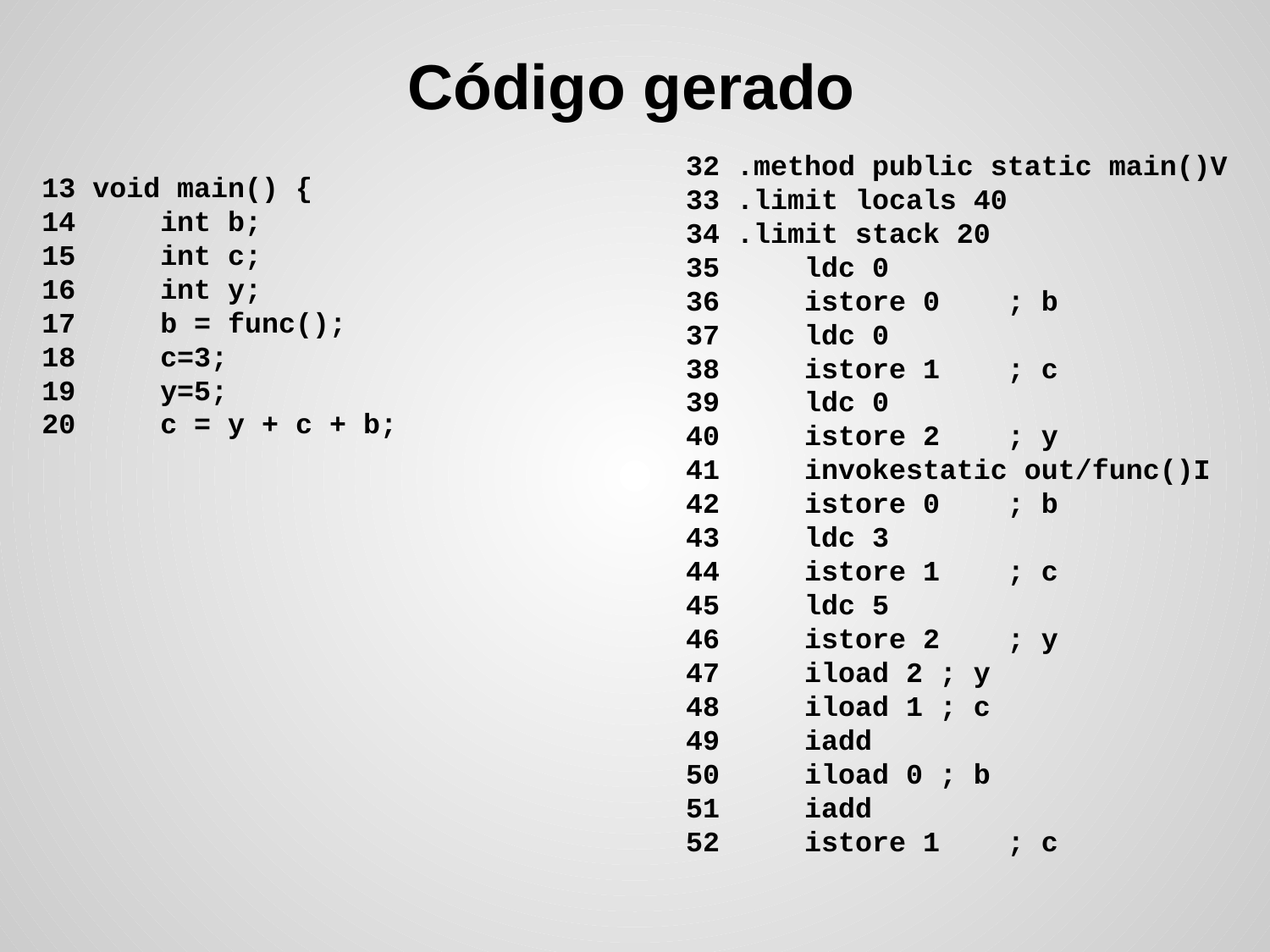

# Código gerado
 32 .method public static main()V
 33 .limit locals 40
 34 .limit stack 20
 35     ldc 0
 36     istore 0    ; b
 37     ldc 0
 38     istore 1    ; c
 39     ldc 0
 40     istore 2    ; y
 41     invokestatic out/func()I
 42     istore 0    ; b
 43     ldc 3
 44     istore 1    ; c
 45     ldc 5
 46     istore 2    ; y
 47     iload 2 ; y
 48     iload 1 ; c
 49     iadd
 50     iload 0 ; b
 51     iadd
 52     istore 1    ; c

 13 void main() {
 14     int b;
 15     int c;
 16     int y;
 17     b = func();
 18     c=3;
 19     y=5;
 20     c = y + c + b;